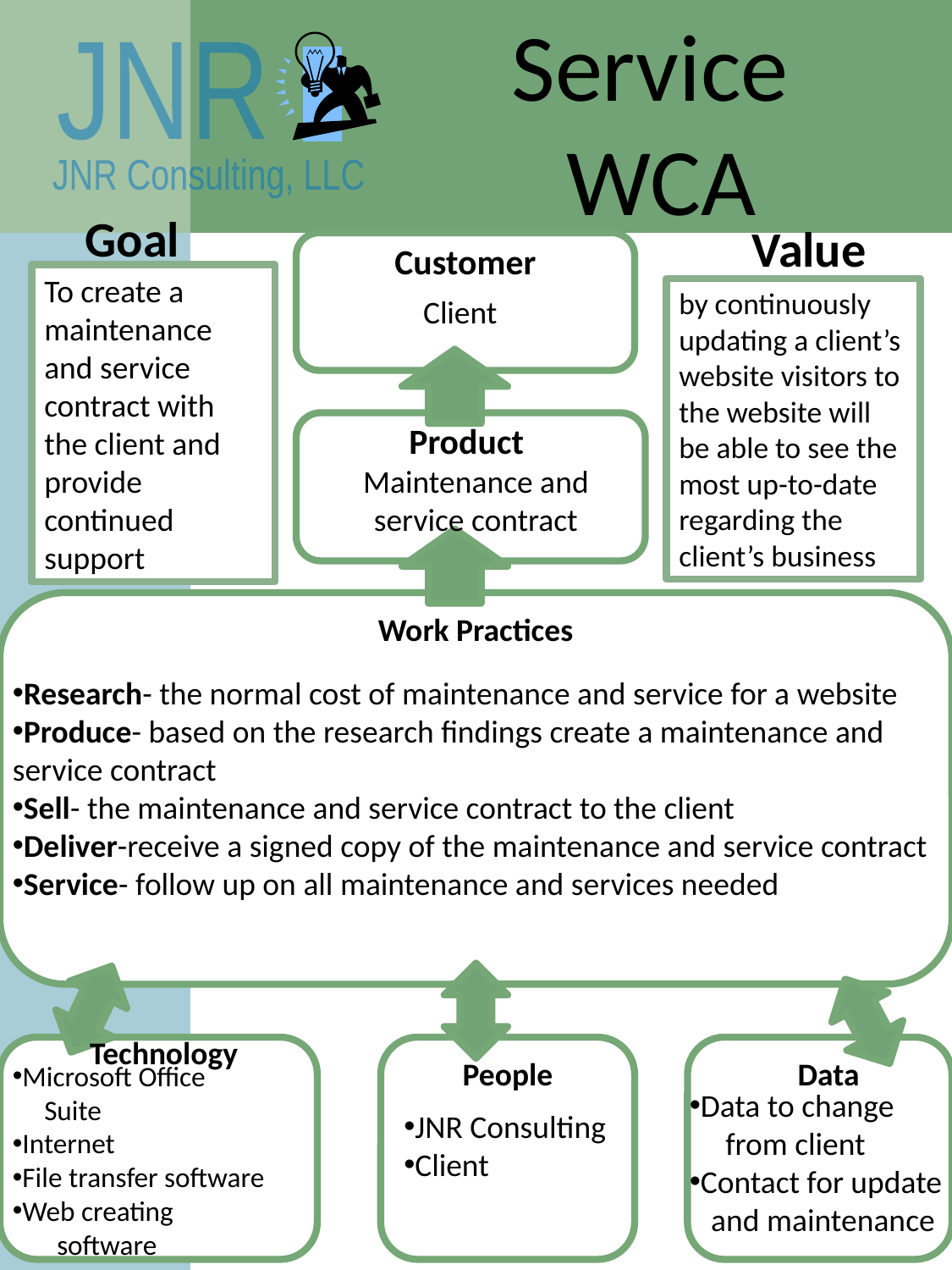

Service
WCA
Goal
Value

Customer

Product

Work Practices

Technology

People
 Data
To create a maintenance and service contract with the client and provide continued support
by continuously updating a client’s website visitors to the website will be able to see the most up-to-date regarding the client’s business
Client
Maintenance and service contract
Research- the normal cost of maintenance and service for a website
Produce- based on the research findings create a maintenance and service contract
Sell- the maintenance and service contract to the client
Deliver-receive a signed copy of the maintenance and service contract
Service- follow up on all maintenance and services needed

Microsoft Office
     Suite
Internet
File transfer software
Web creating
       software
Data to change
     from client
Contact for update
   and maintenance
JNR Consulting
Client
47